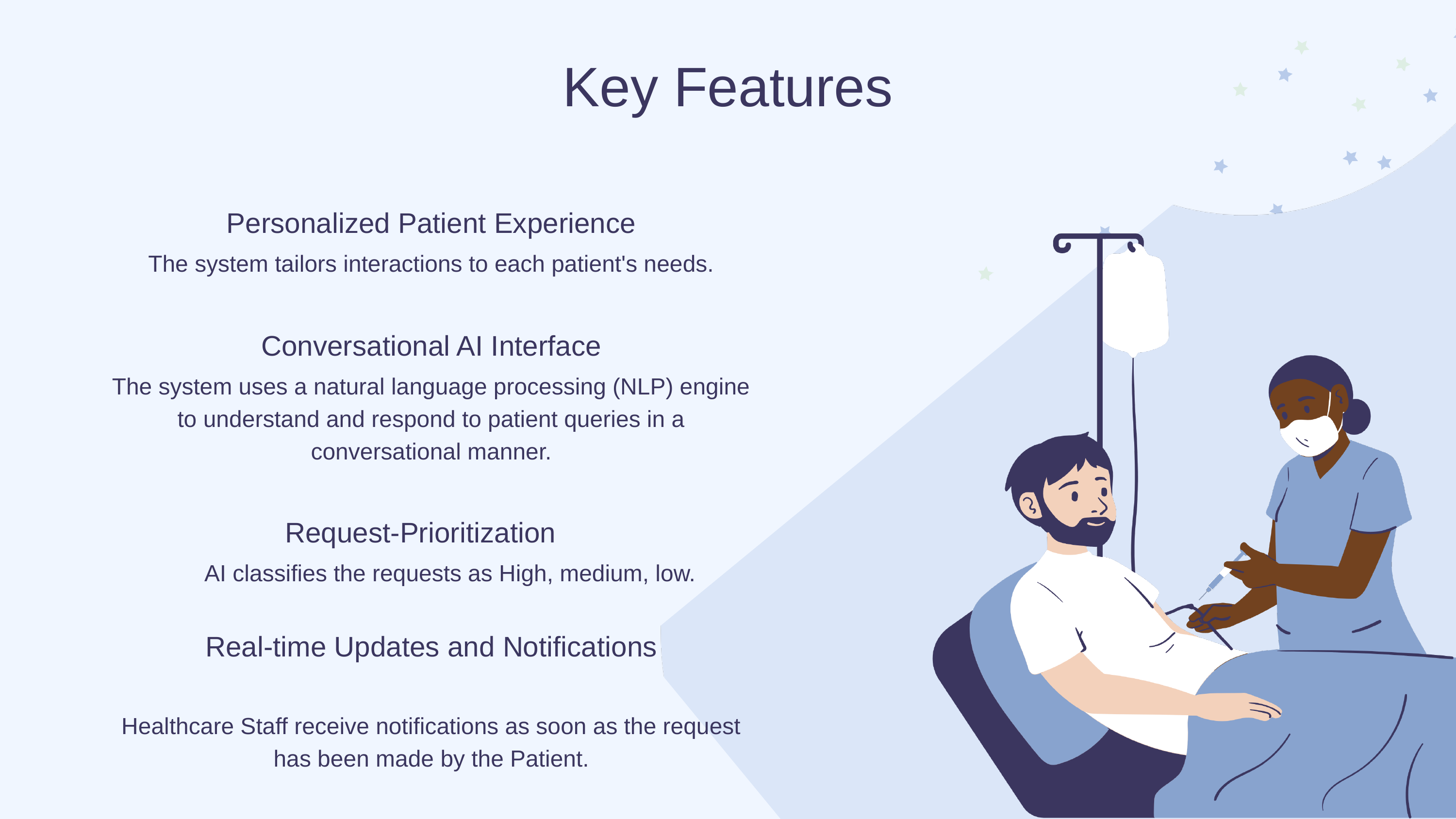

Key Features
Personalized Patient Experience

The system tailors interactions to each patient's needs.

Conversational AI Interface

The system uses a natural language processing (NLP) engine to understand and respond to patient queries in a conversational manner.

Request-Prioritization
AI classifies the requests as High, medium, low.

Real-time Updates and Notifications

Healthcare Staff receive notifications as soon as the request has been made by the Patient.